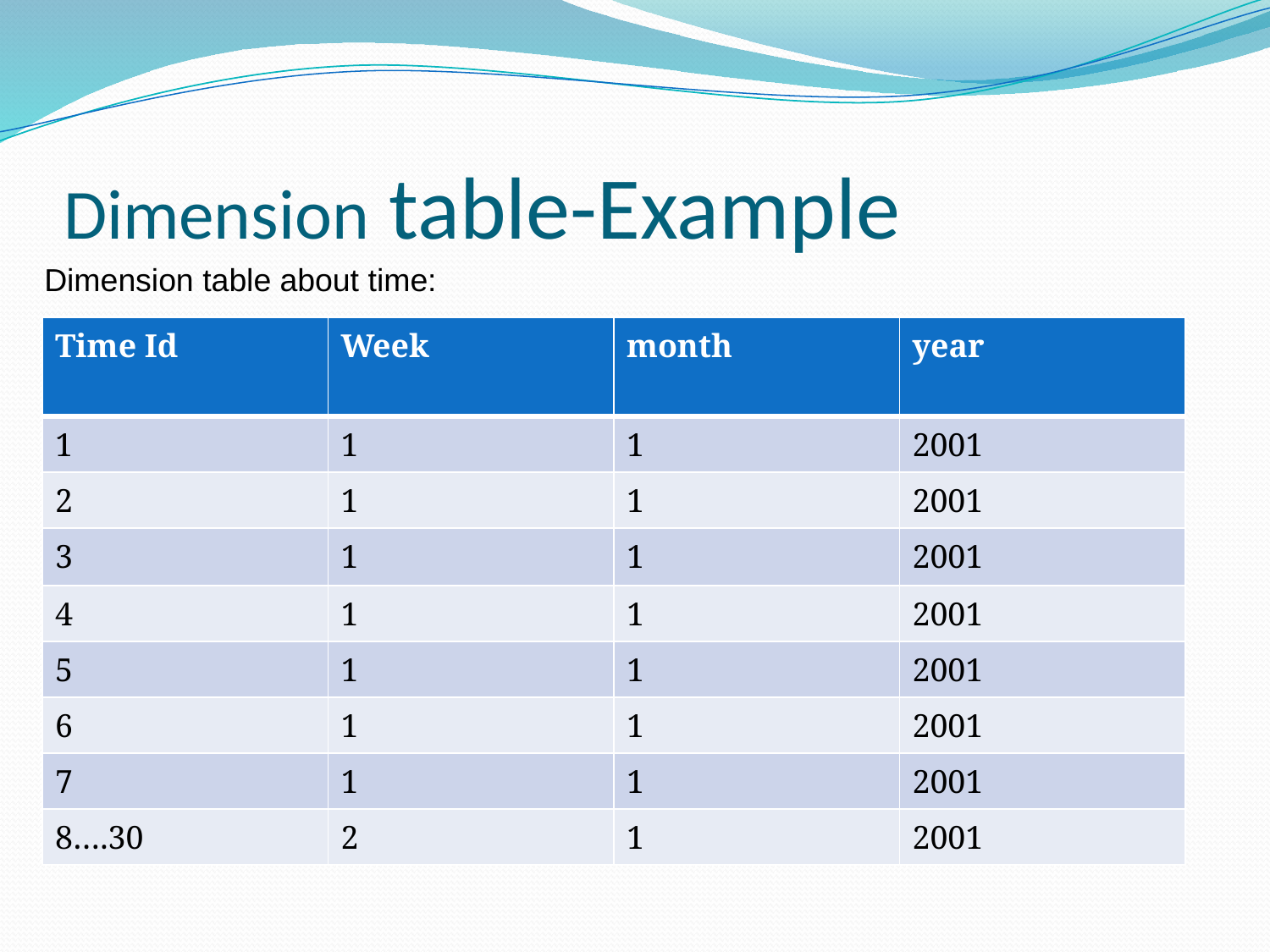

# Dimension table-Example
Dimension table about time:

| Time Id | Week | month | year |
| --- | --- | --- | --- |
| 1 | 1 | 1 | 2001 |
| 2 | 1 | 1 | 2001 |
| 3 | 1 | 1 | 2001 |
| 4 | 1 | 1 | 2001 |
| 5 | 1 | 1 | 2001 |
| 6 | 1 | 1 | 2001 |
| 7 | 1 | 1 | 2001 |
| 8….30 | 2 | 1 | 2001 |